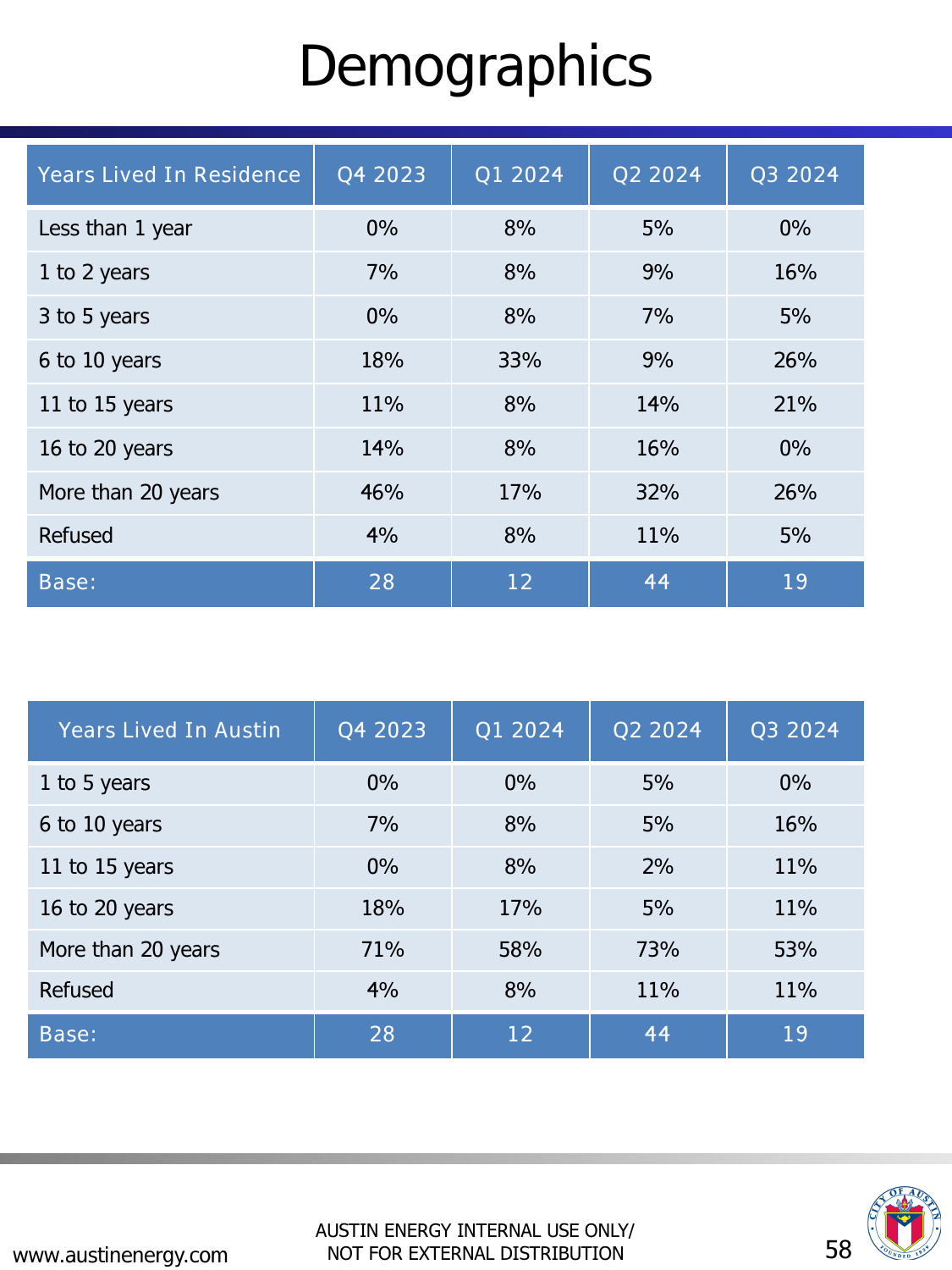

# Demographics
| Years Lived In Residence | Q4 2023 | Q1 2024 | Q2 2024 | Q3 2024 |
| --- | --- | --- | --- | --- |
| Less than 1 year | 0% | 8% | 5% | 0% |
| 1 to 2 years | 7% | 8% | 9% | 16% |
| 3 to 5 years | 0% | 8% | 7% | 5% |
| 6 to 10 years | 18% | 33% | 9% | 26% |
| 11 to 15 years | 11% | 8% | 14% | 21% |
| 16 to 20 years | 14% | 8% | 16% | 0% |
| More than 20 years | 46% | 17% | 32% | 26% |
| Refused | 4% | 8% | 11% | 5% |
| Base: | 28 | 12 | 44 | 19 |
| Years Lived In Austin | Q4 2023 | Q1 2024 | Q2 2024 | Q3 2024 |
| --- | --- | --- | --- | --- |
| 1 to 5 years | 0% | 0% | 5% | 0% |
| 6 to 10 years | 7% | 8% | 5% | 16% |
| 11 to 15 years | 0% | 8% | 2% | 11% |
| 16 to 20 years | 18% | 17% | 5% | 11% |
| More than 20 years | 71% | 58% | 73% | 53% |
| Refused | 4% | 8% | 11% | 11% |
| Base: | 28 | 12 | 44 | 19 |
58